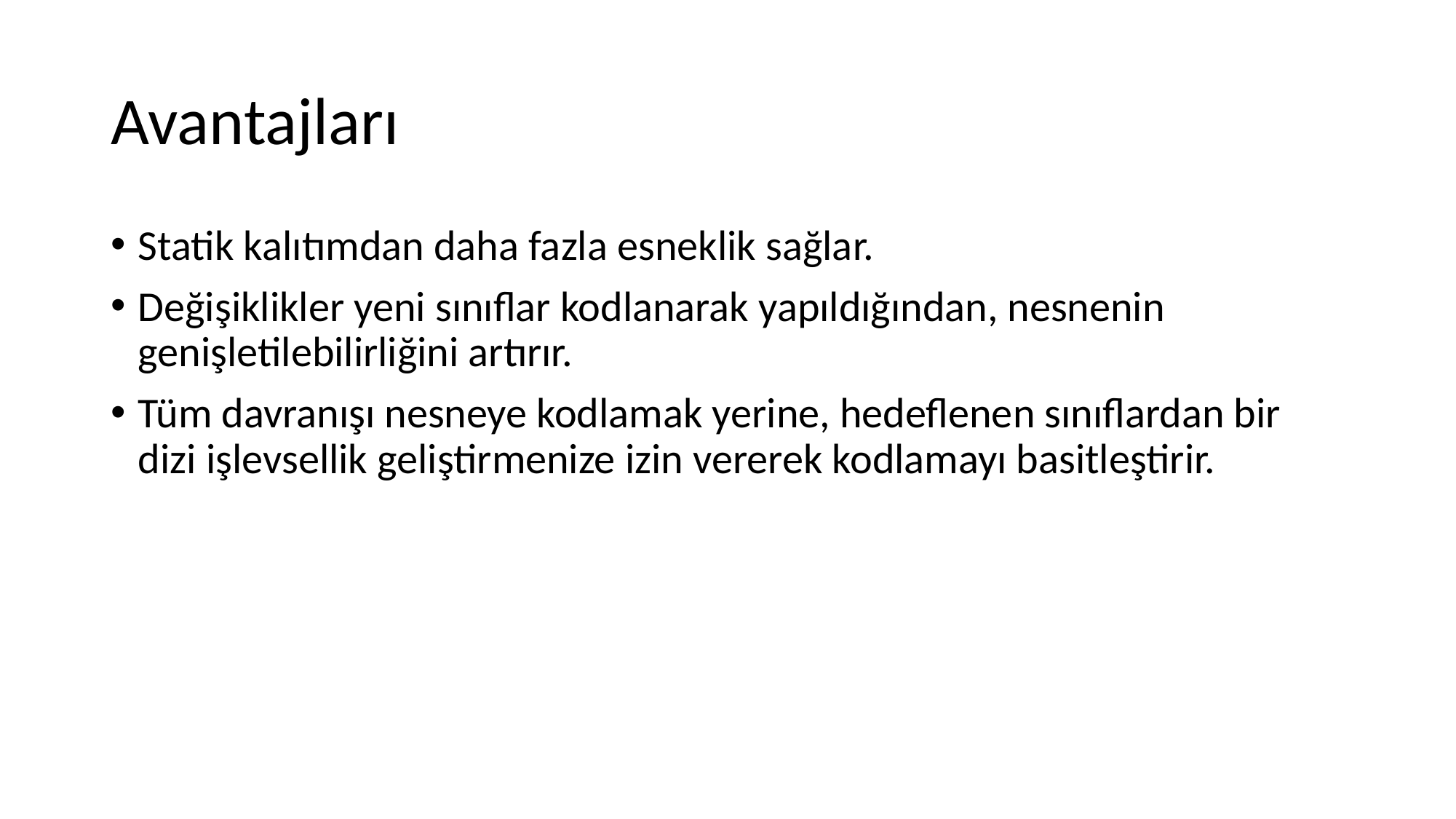

# Avantajları
Statik kalıtımdan daha fazla esneklik sağlar.
Değişiklikler yeni sınıflar kodlanarak yapıldığından, nesnenin genişletilebilirliğini artırır.
Tüm davranışı nesneye kodlamak yerine, hedeflenen sınıflardan bir dizi işlevsellik geliştirmenize izin vererek kodlamayı basitleştirir.